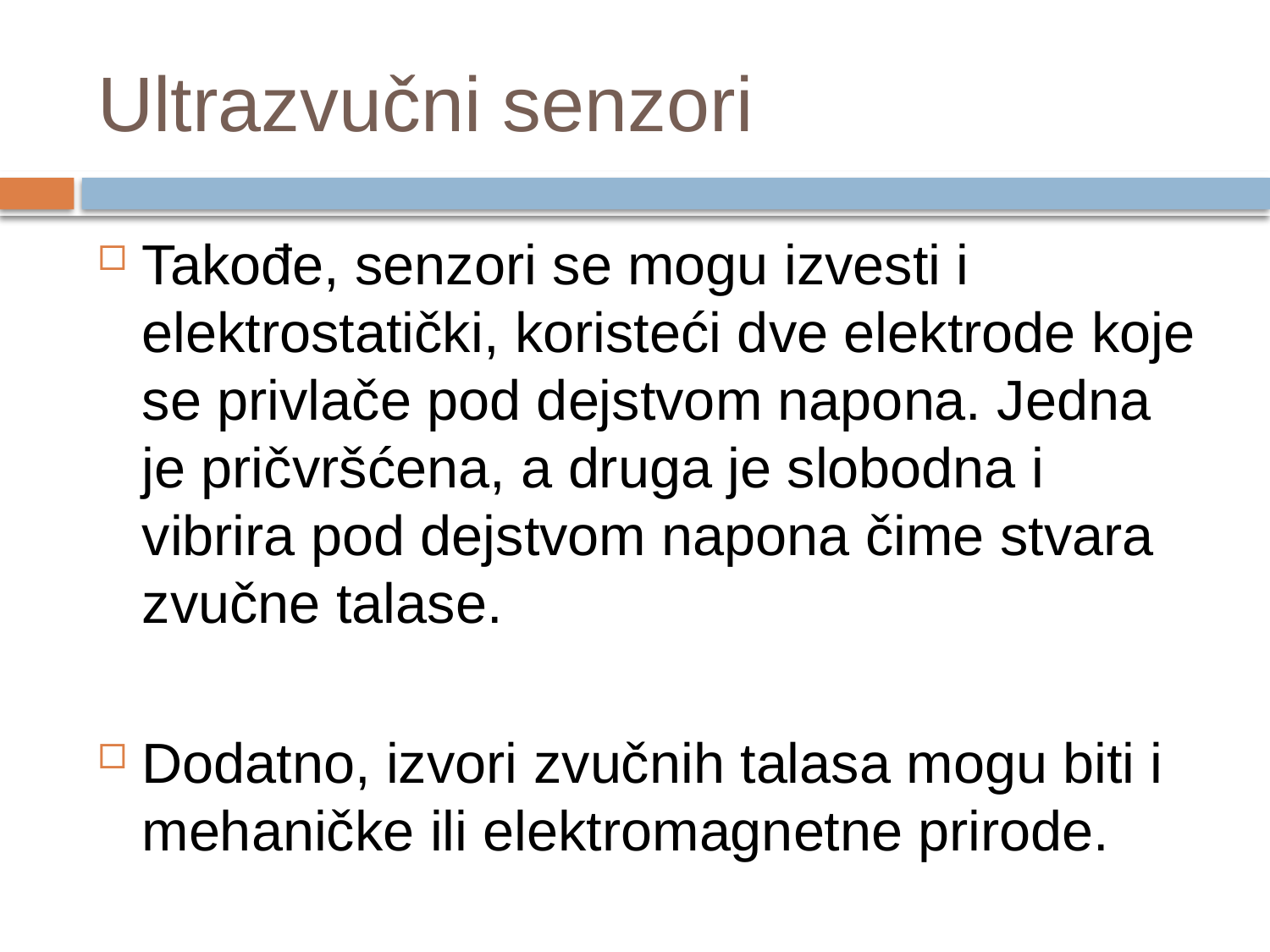

# Ultrazvučni senzori
Takođe, senzori se mogu izvesti i elektrostatički, koristeći dve elektrode koje se privlače pod dejstvom napona. Jedna je pričvršćena, a druga je slobodna i vibrira pod dejstvom napona čime stvara zvučne talase.

Dodatno, izvori zvučnih talasa mogu biti i mehaničke ili elektromagnetne prirode.